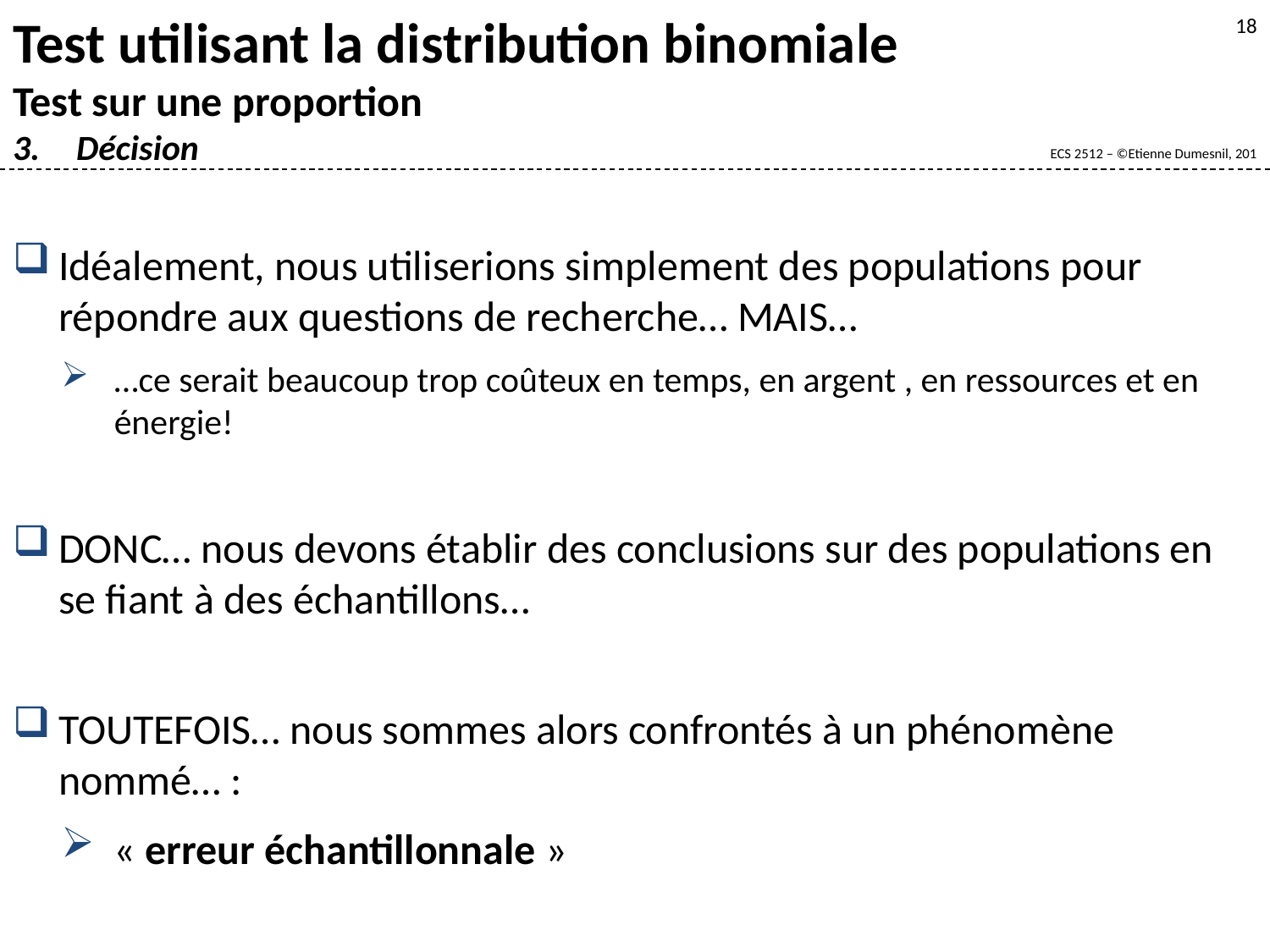

Test utilisant la distribution binomiale
Test sur une proportion
Décision
18

Idéalement, nous utiliserions simplement des populations pour répondre aux questions de recherche… MAIS…
…ce serait beaucoup trop coûteux en temps, en argent , en ressources et en énergie!

DONC… nous devons établir des conclusions sur des populations en se fiant à des échantillons…

TOUTEFOIS… nous sommes alors confrontés à un phénomène nommé… :
« erreur échantillonnale »